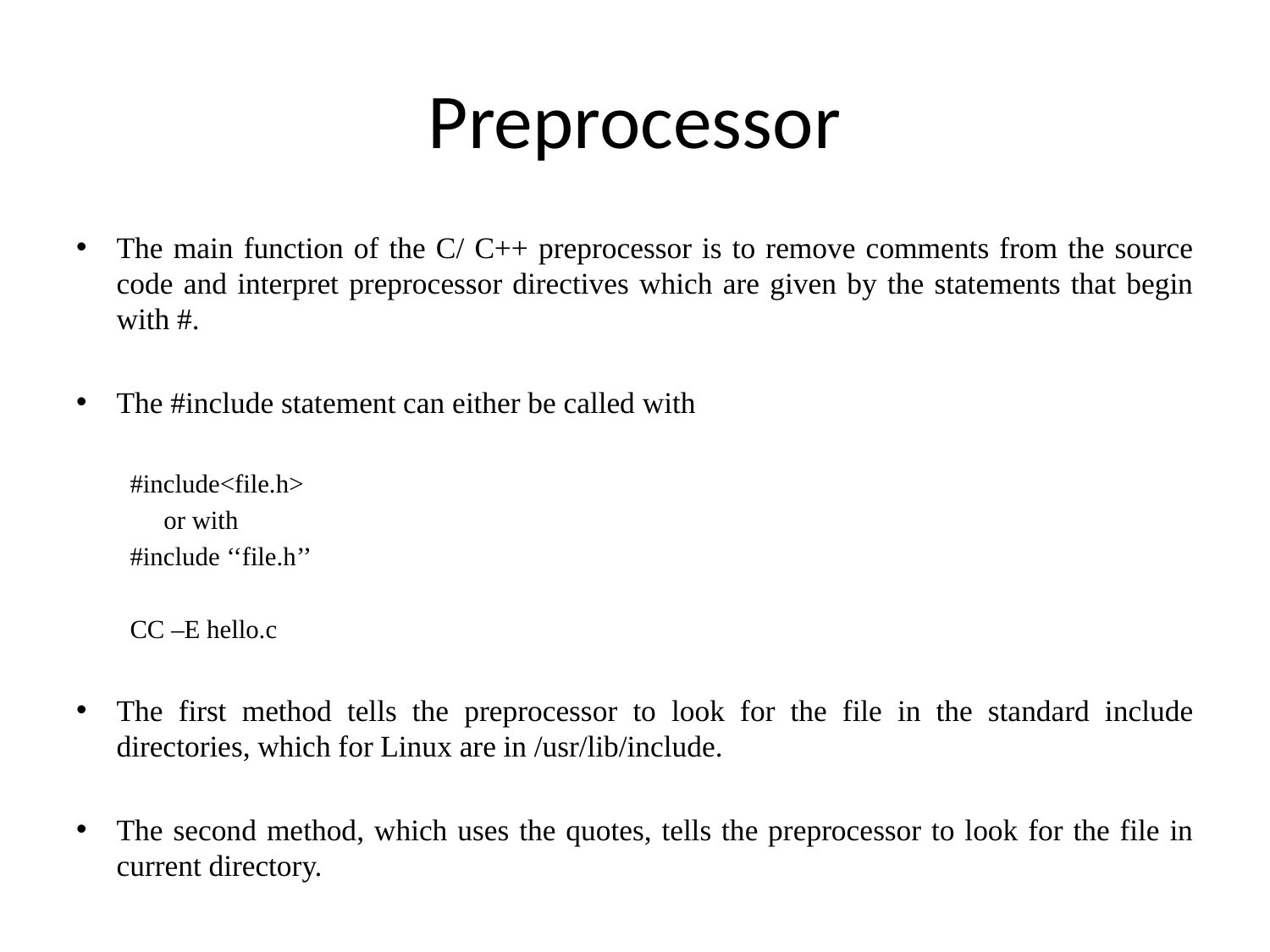

# Preprocessor
The main function of the C/ C++ preprocessor is to remove comments from the source code and interpret preprocessor directives which are given by the statements that begin with #.

The #include statement can either be called with

#include<file.h>
	or with
#include ‘‘file.h’’

CC –E hello.c

The first method tells the preprocessor to look for the file in the standard include directories, which for Linux are in /usr/lib/include.

The second method, which uses the quotes, tells the preprocessor to look for the file in current directory.